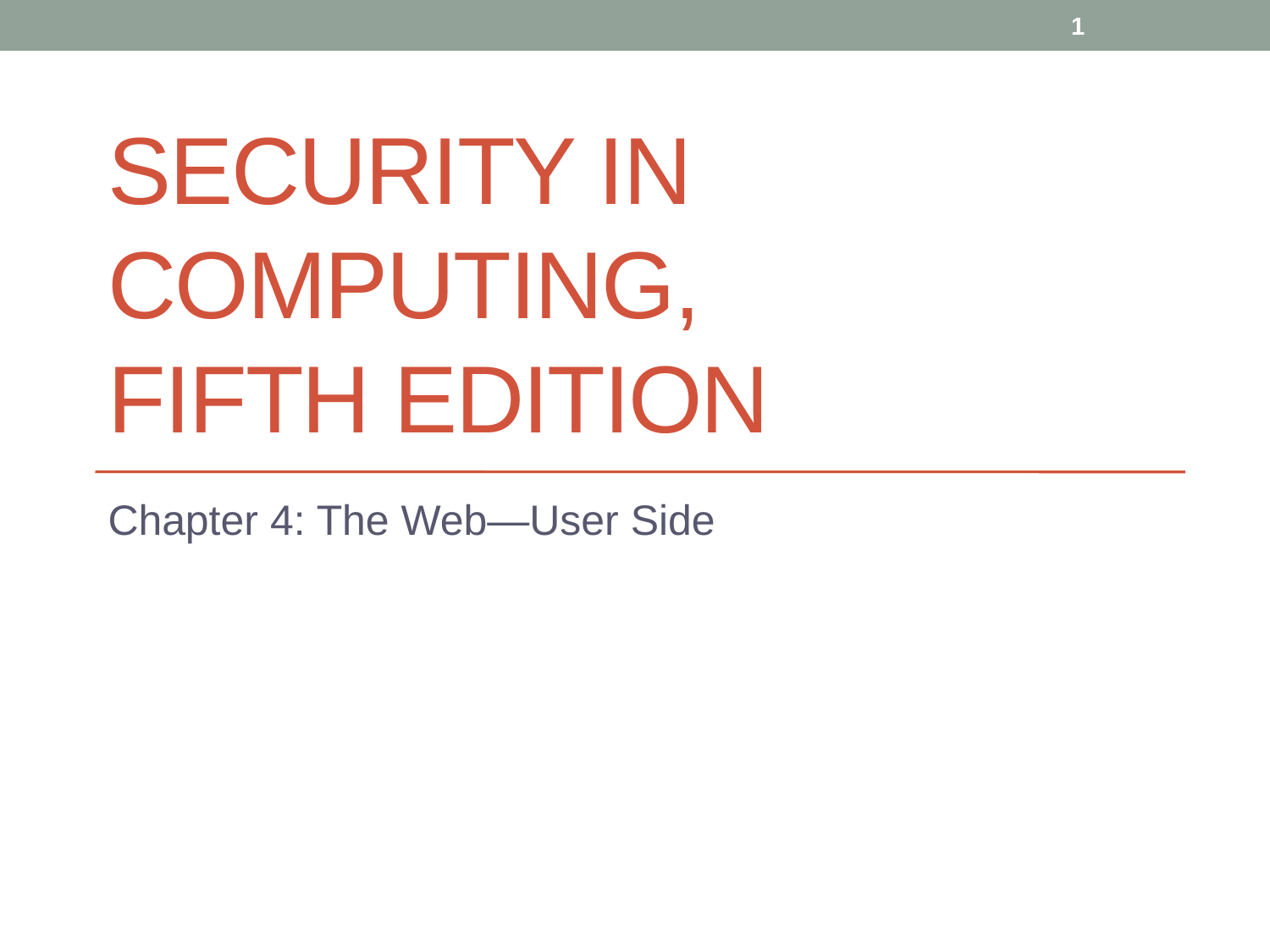

1
# Security in Computing, Fifth Edition
Chapter 4: The Web—User Side